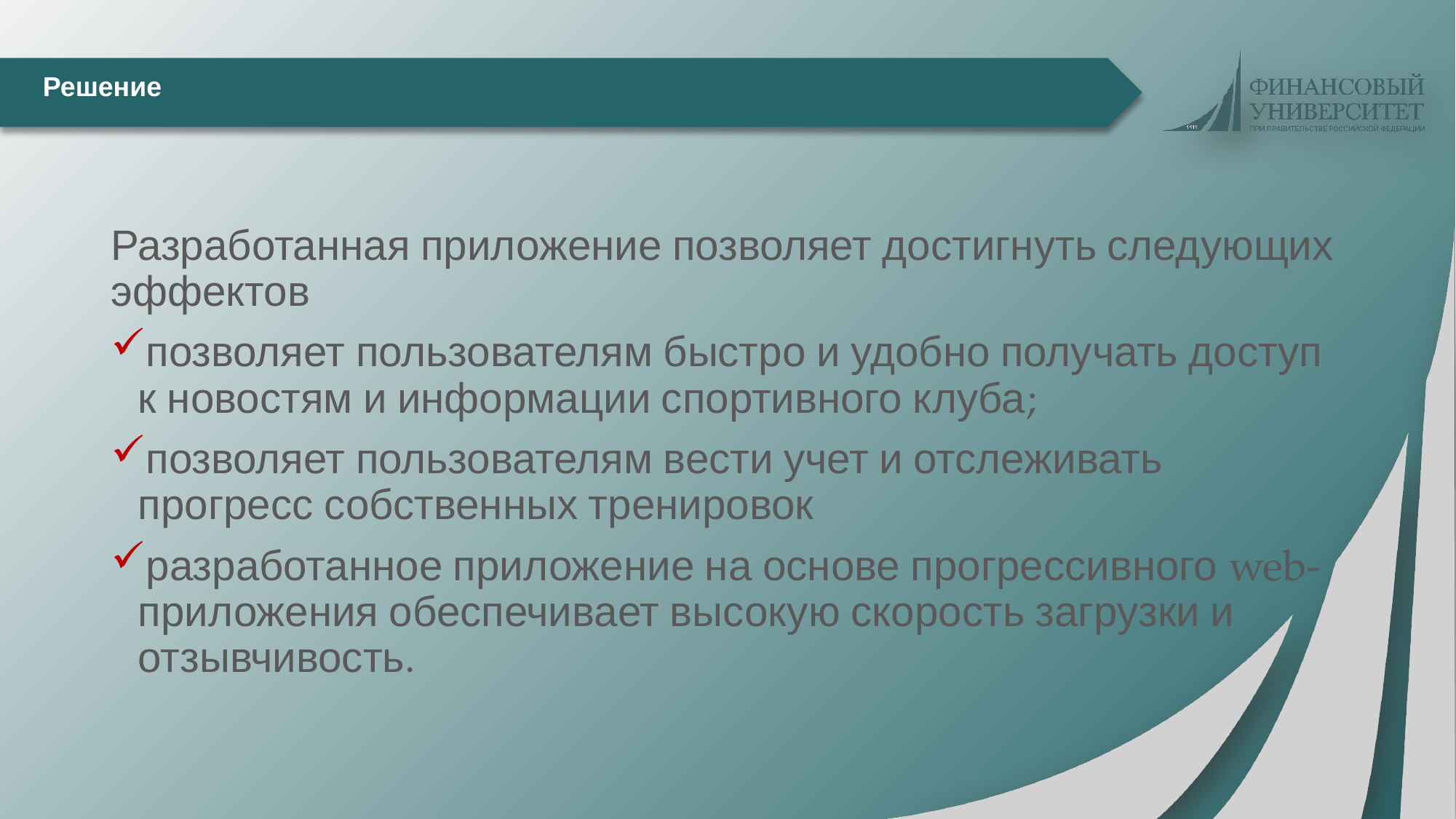

# Решение
Разработанная приложение позволяет достигнуть следующих эффектов
позволяет пользователям быстро и удобно получать доступ к новостям и информации спортивного клуба;
позволяет пользователям вести учет и отслеживать прогресс собственных тренировок
разработанное приложение на основе прогрессивного web-приложения обеспечивает высокую скорость загрузки и отзывчивость.